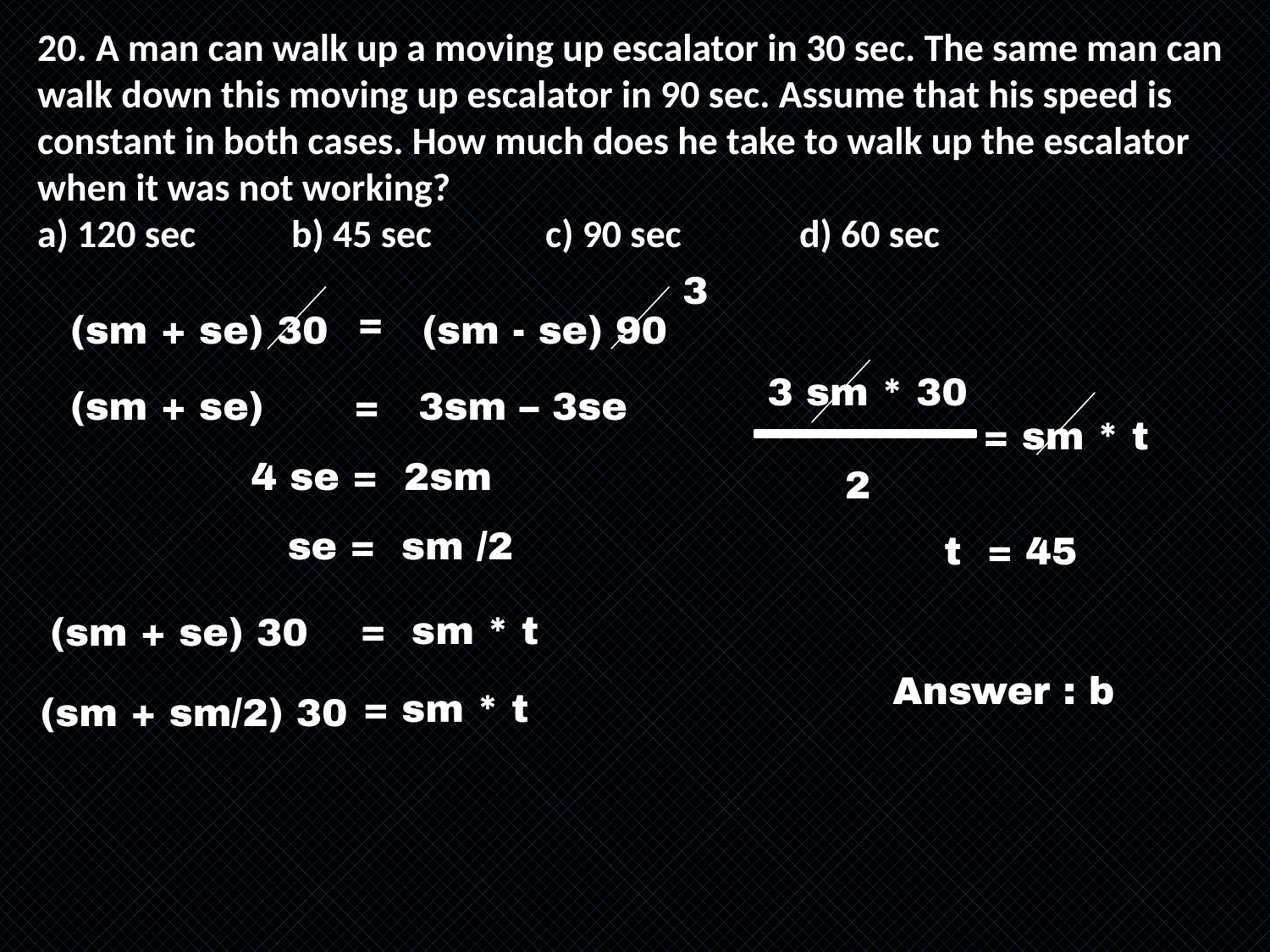

20. A man can walk up a moving up escalator in 30 sec. The same man can walk down this moving up escalator in 90 sec. Assume that his speed is constant in both cases. How much does he take to walk up the escalator when it was not working?
a) 120 sec 	b) 45 sec	c) 90 sec	d) 60 sec
3
 (sm - se) 90
 (sm + se) 30
=
 (sm + se)       =   3sm – 3se
               4 se =  2sm
	        se =  sm /2
3 sm * 30

      2
  = sm * t

     t  = 45

 Answer : b
 =  sm * t
 (sm + se) 30
  = sm * t
 (sm + sm/2) 30